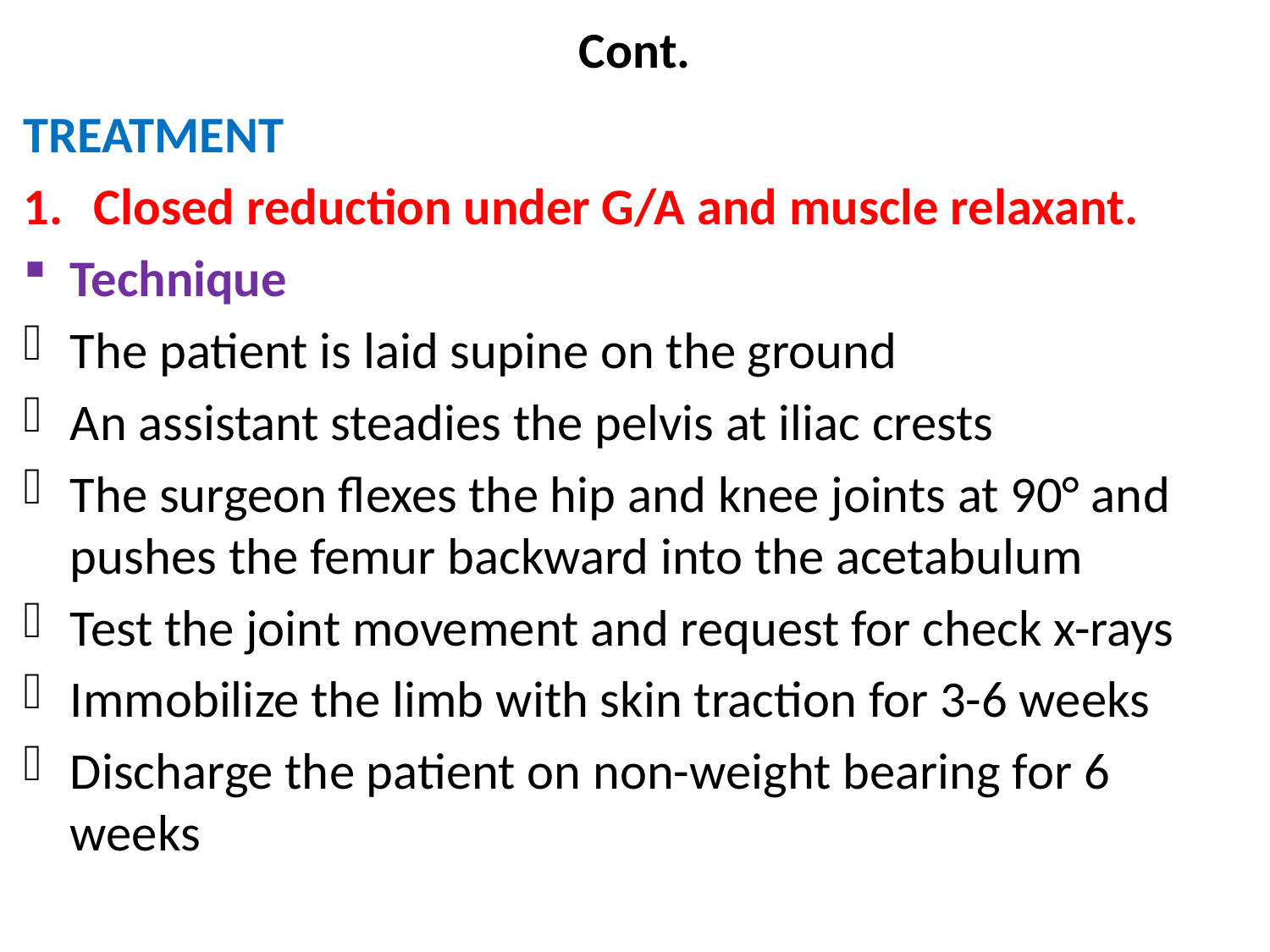

# Cont.
TREATMENT
Closed reduction under G/A and muscle relaxant.
Technique
The patient is laid supine on the ground
An assistant steadies the pelvis at iliac crests
The surgeon flexes the hip and knee joints at 90° and pushes the femur backward into the acetabulum
Test the joint movement and request for check x-rays
Immobilize the limb with skin traction for 3-6 weeks
Discharge the patient on non-weight bearing for 6 weeks